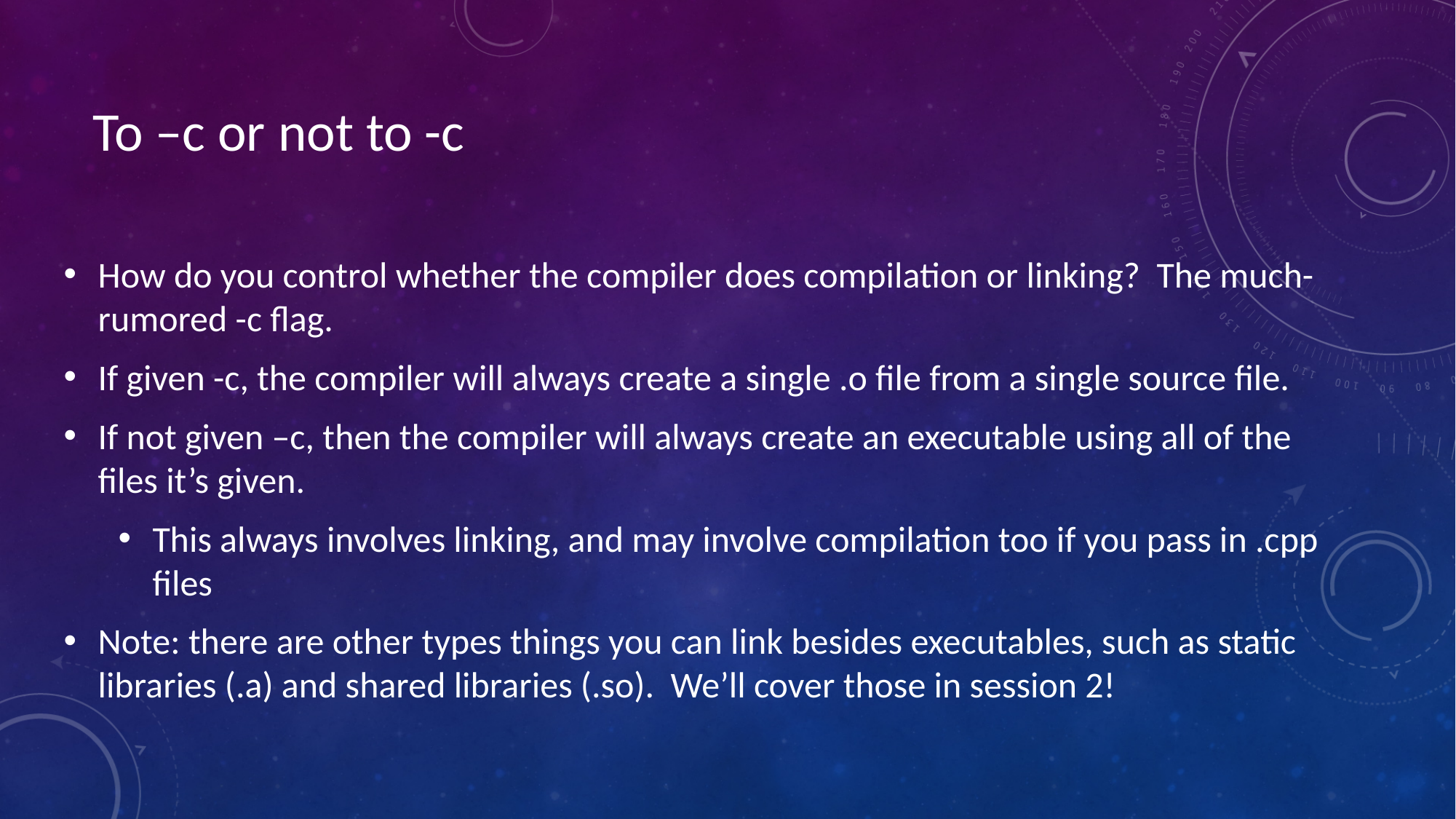

# To –c or not to -c
How do you control whether the compiler does compilation or linking?  The much-rumored -c flag.
If given -c, the compiler will always create a single .o file from a single source file.
If not given –c, then the compiler will always create an executable using all of the files it’s given.
This always involves linking, and may involve compilation too if you pass in .cpp files
Note: there are other types things you can link besides executables, such as static libraries (.a) and shared libraries (.so).  We’ll cover those in session 2!